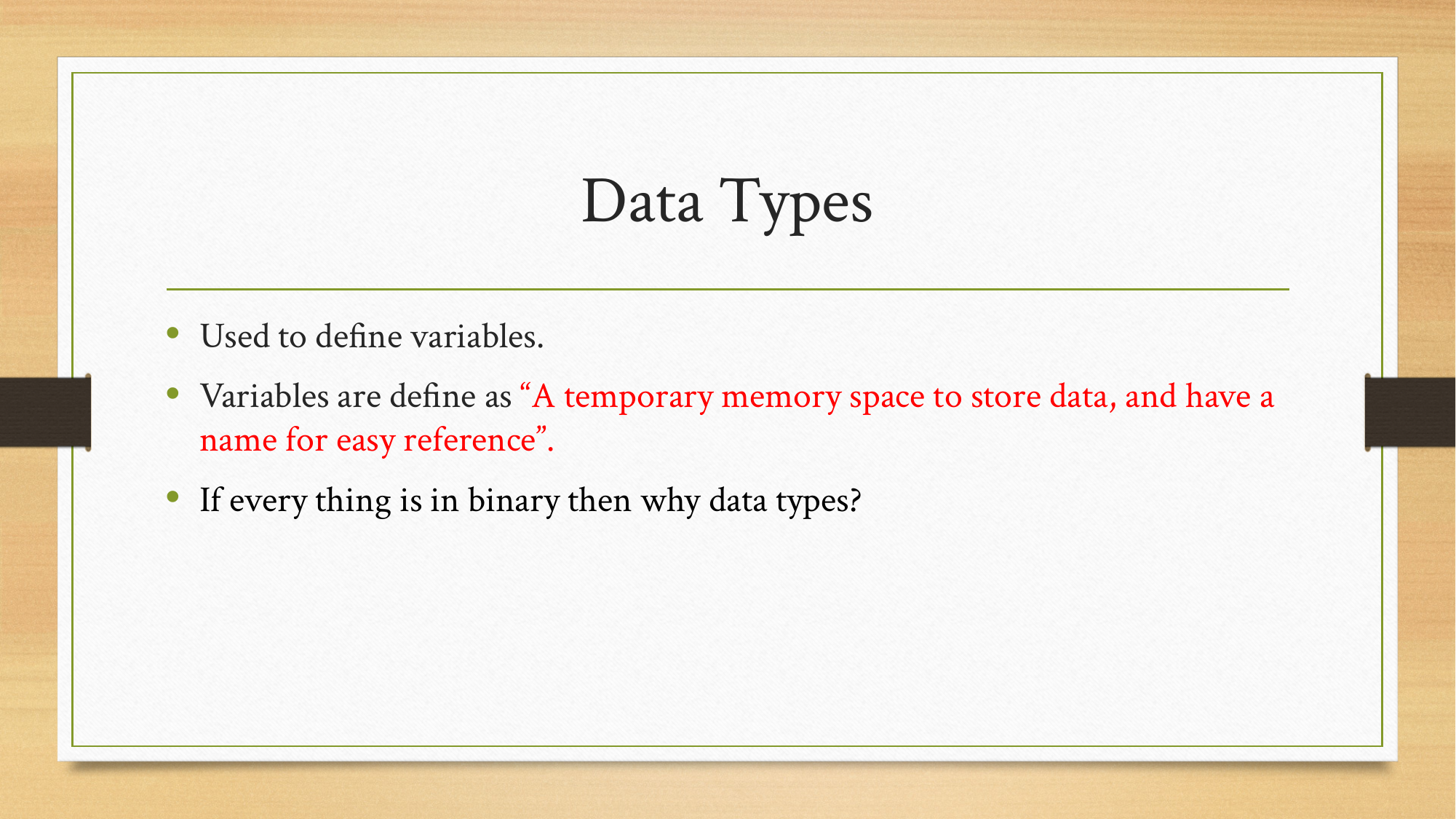

# Data Types
Used to define variables.
Variables are define as “A temporary memory space to store data, and have a name for easy reference”.
If every thing is in binary then why data types?